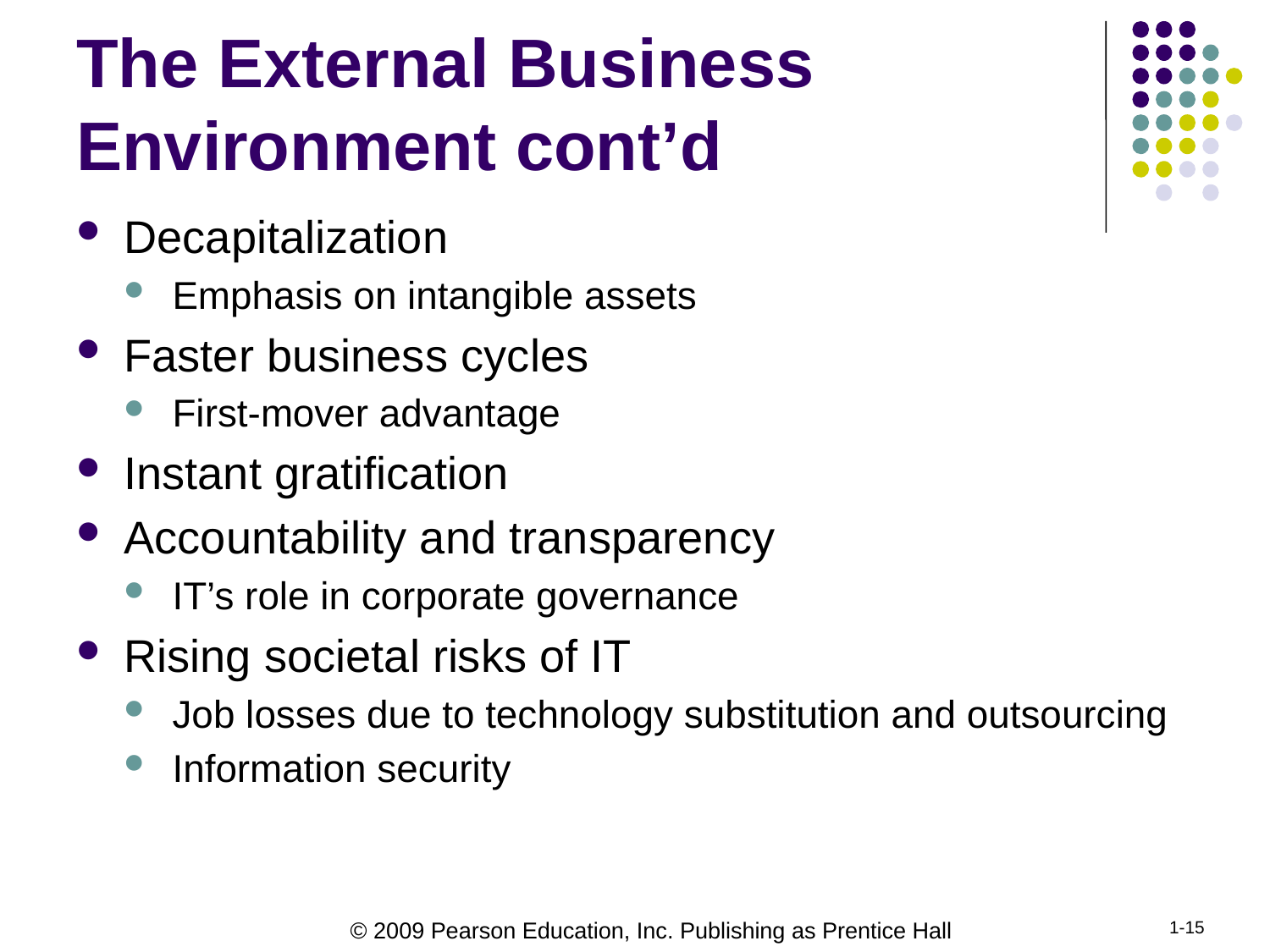

# The External Business Environment cont’d
Decapitalization
Emphasis on intangible assets
Faster business cycles
First-mover advantage
Instant gratification
Accountability and transparency
IT’s role in corporate governance
Rising societal risks of IT
Job losses due to technology substitution and outsourcing
Information security
1-15